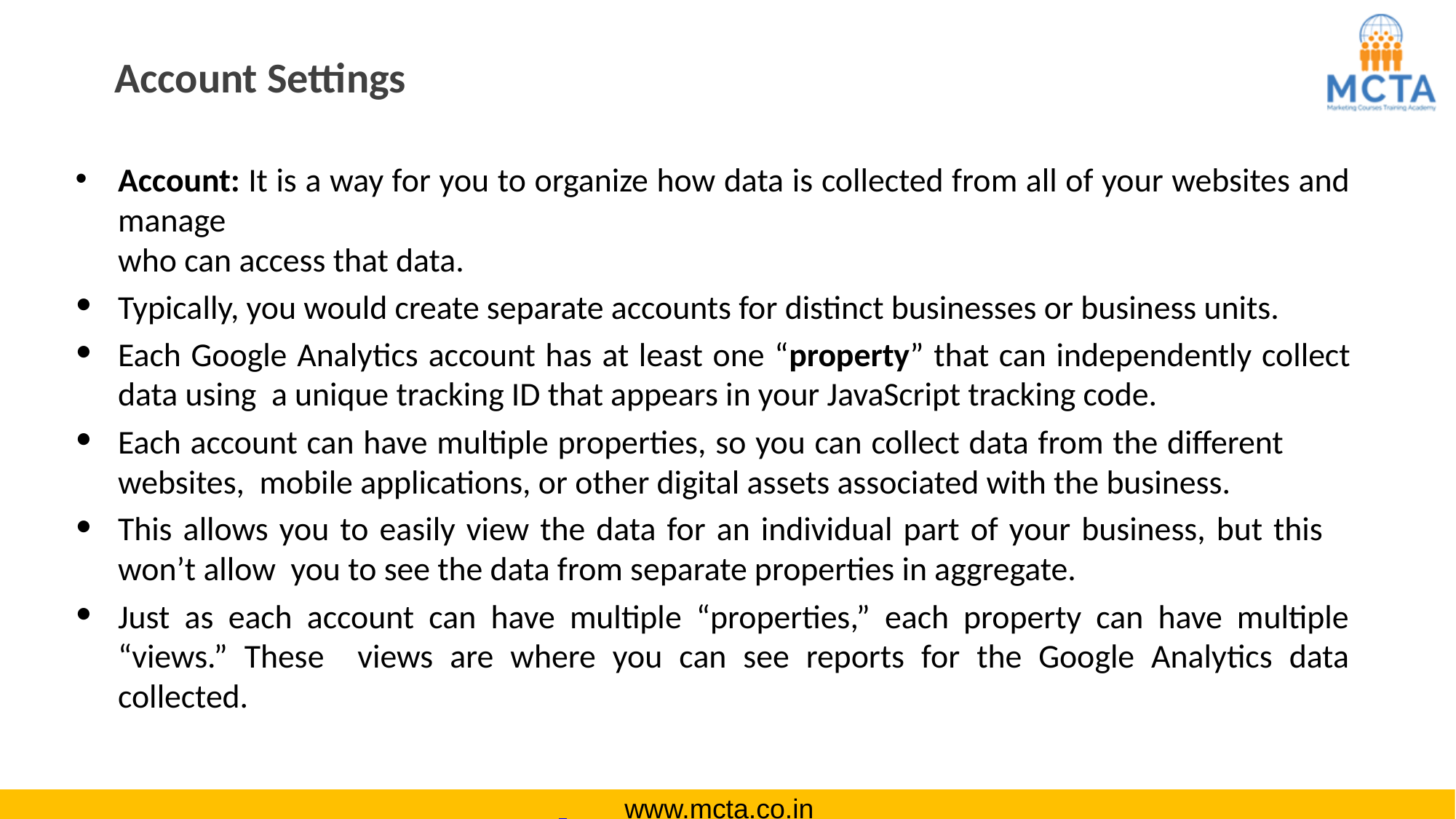

# Account Settings
Account: It is a way for you to organize how data is collected from all of your websites and manage
who can access that data.
Typically, you would create separate accounts for distinct businesses or business units.
Each Google Analytics account has at least one “property” that can independently collect data using  a unique tracking ID that appears in your JavaScript tracking code.
Each account can have multiple properties, so you can collect data from the different websites,  mobile applications, or other digital assets associated with the business.
This allows you to easily view the data for an individual part of your business, but this won’t allow  you to see the data from separate properties in aggregate.
Just as each account can have multiple “properties,” each property can have multiple “views.” These  views are where you can see reports for the Google Analytics data collected.